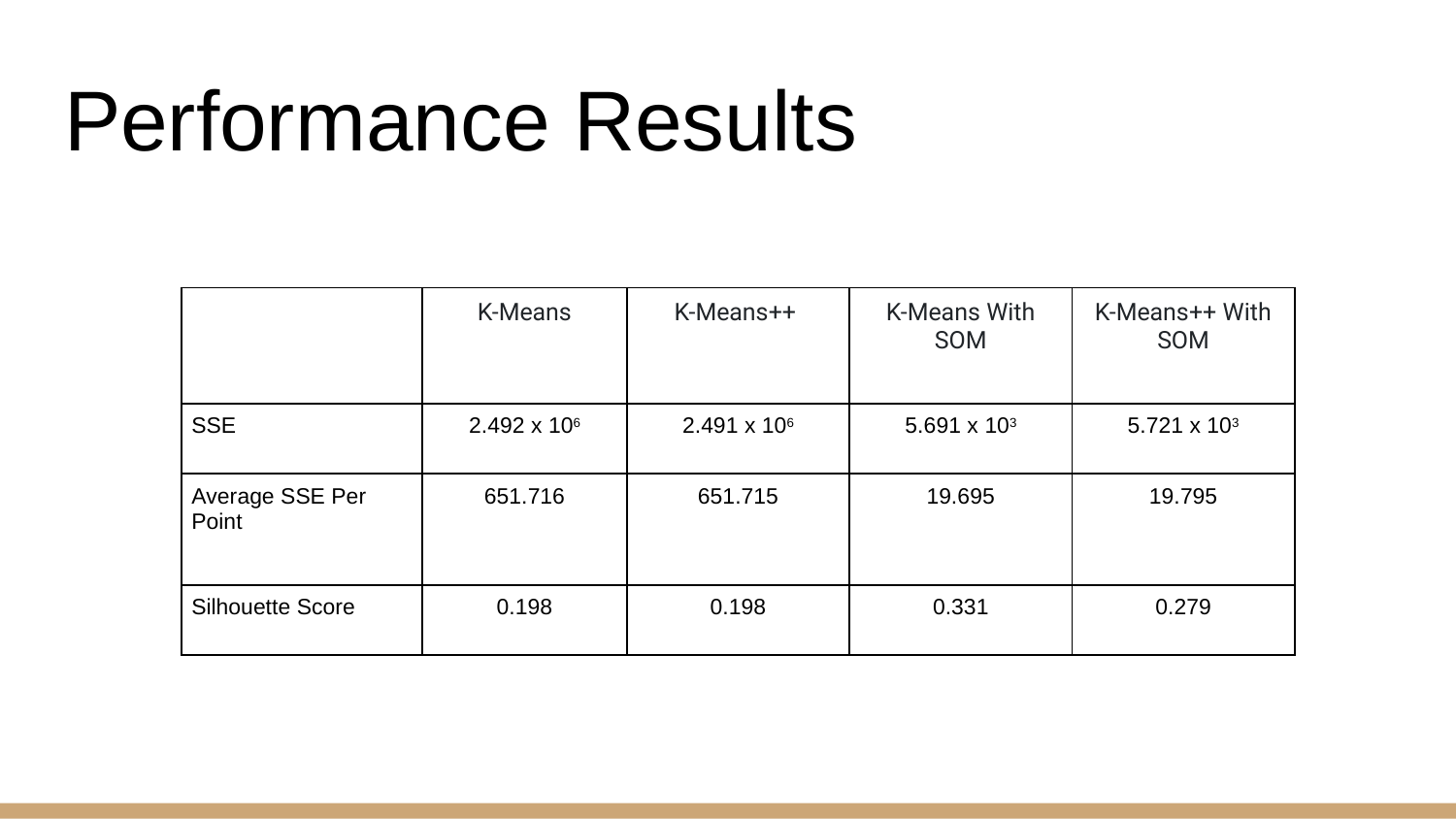

# Performance Results
|  | K-Means | K-Means++ | K-Means With SOM | K-Means++ With SOM |
| --- | --- | --- | --- | --- |
| SSE | 2.492 x 106 | 2.491 x 106 | 5.691 x 103 | 5.721 x 103 |
| Average SSE Per Point | 651.716 | 651.715 | 19.695 | 19.795 |
| Silhouette Score | 0.198 | 0.198 | 0.331 | 0.279 |